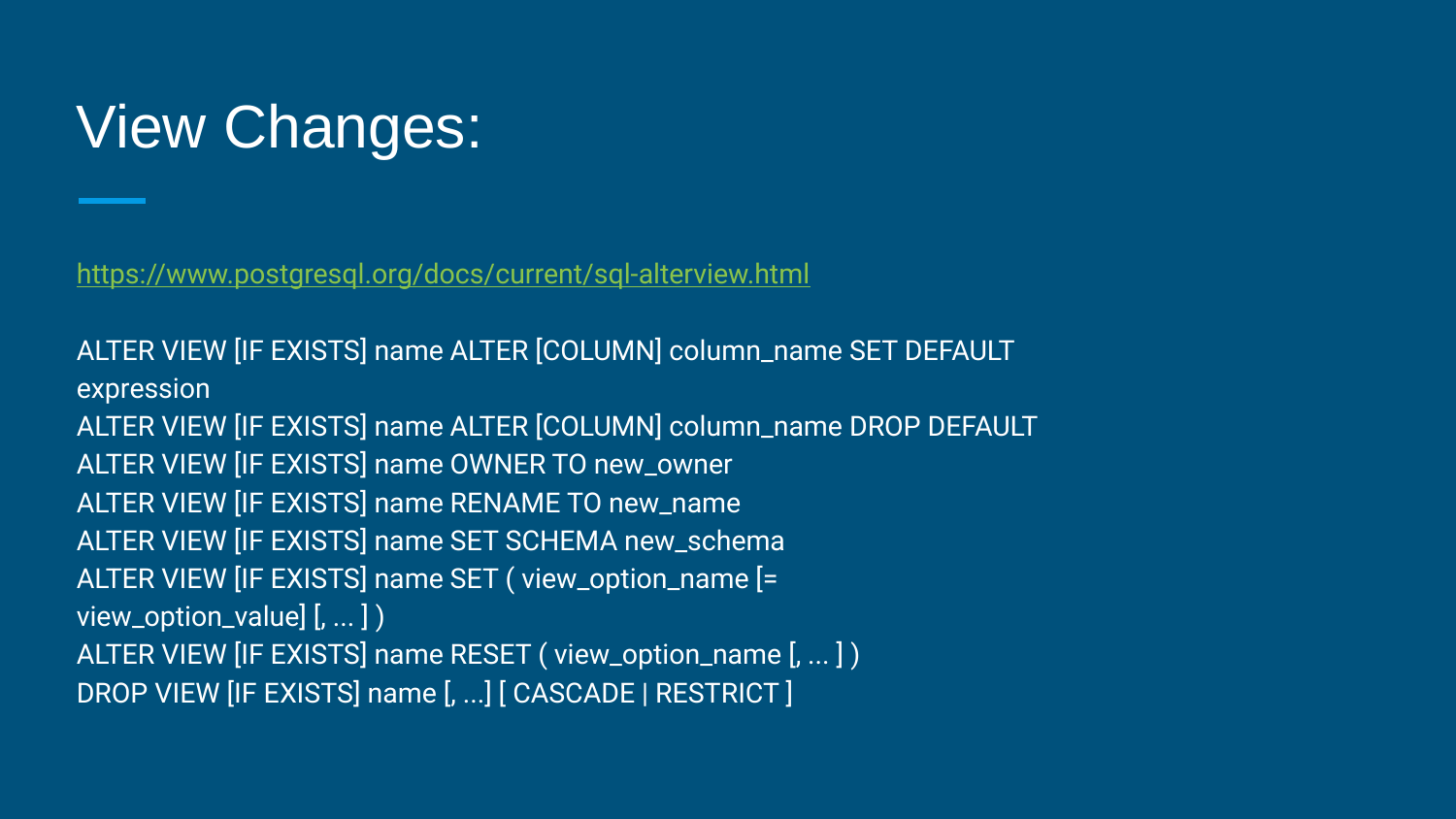

# View Changes:
https://www.postgresql.org/docs/current/sql-alterview.html

ALTER VIEW [IF EXISTS] name ALTER [COLUMN] column_name SET DEFAULT
expression
ALTER VIEW [IF EXISTS] name ALTER [COLUMN] column_name DROP DEFAULT
ALTER VIEW [IF EXISTS] name OWNER TO new_owner
ALTER VIEW [IF EXISTS] name RENAME TO new_name
ALTER VIEW [IF EXISTS] name SET SCHEMA new_schema
ALTER VIEW [IF EXISTS] name SET ( view_option_name [=
view_option_value] [, ... ] )
ALTER VIEW [IF EXISTS] name RESET ( view_option_name [, ... ] )
DROP VIEW [IF EXISTS] name [, ...] [ CASCADE | RESTRICT ]